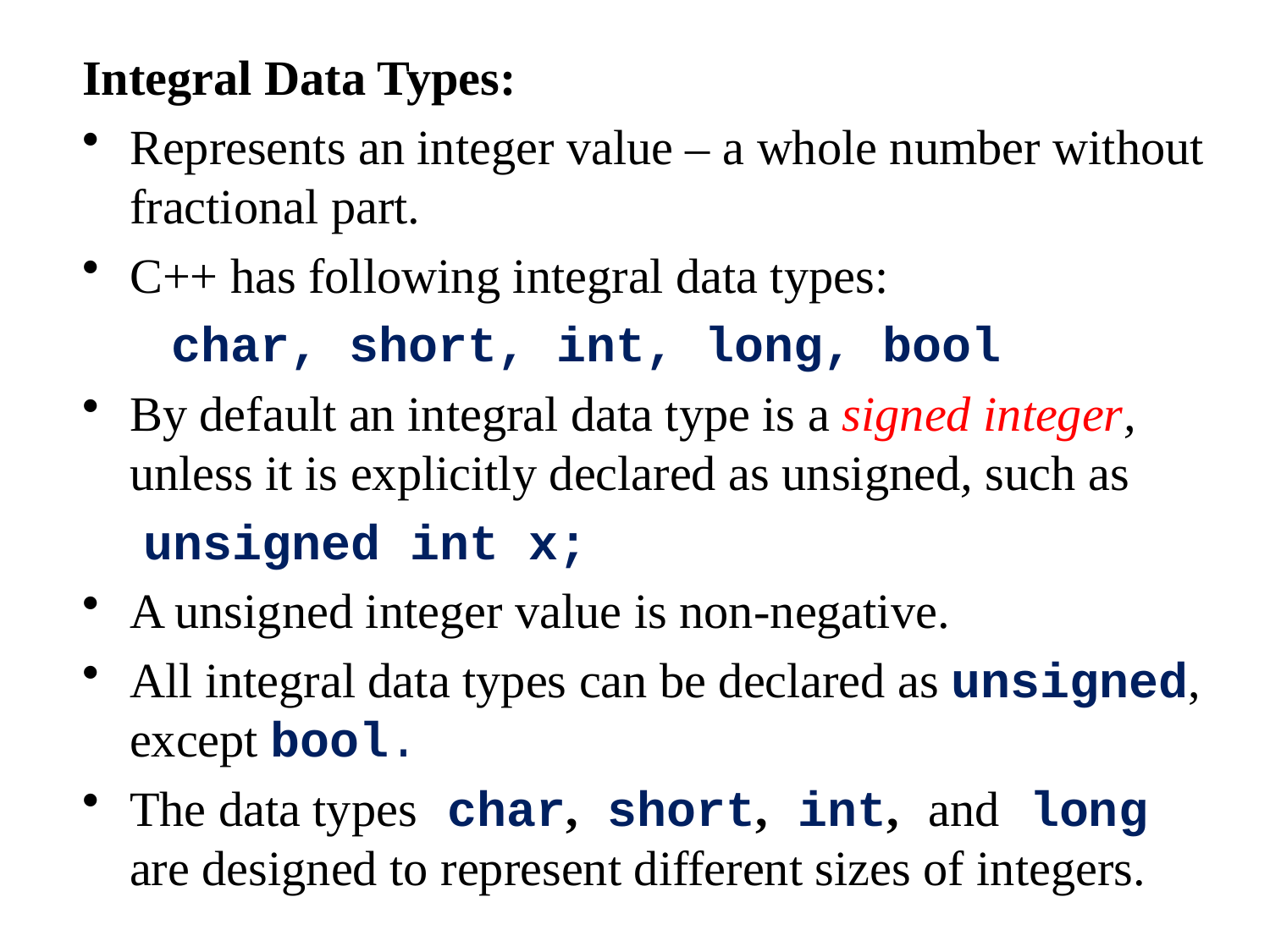

Integral Data Types:
Represents an integer value – a whole number without fractional part.
C++ has following integral data types:
   char, short, int, long, bool
By default an integral data type is a signed integer, unless it is explicitly declared as unsigned, such as
     unsigned int x;
A unsigned integer value is non-negative.
All integral data types can be declared as unsigned, except bool.
The data types char, short, int, and long are designed to represent different sizes of integers.